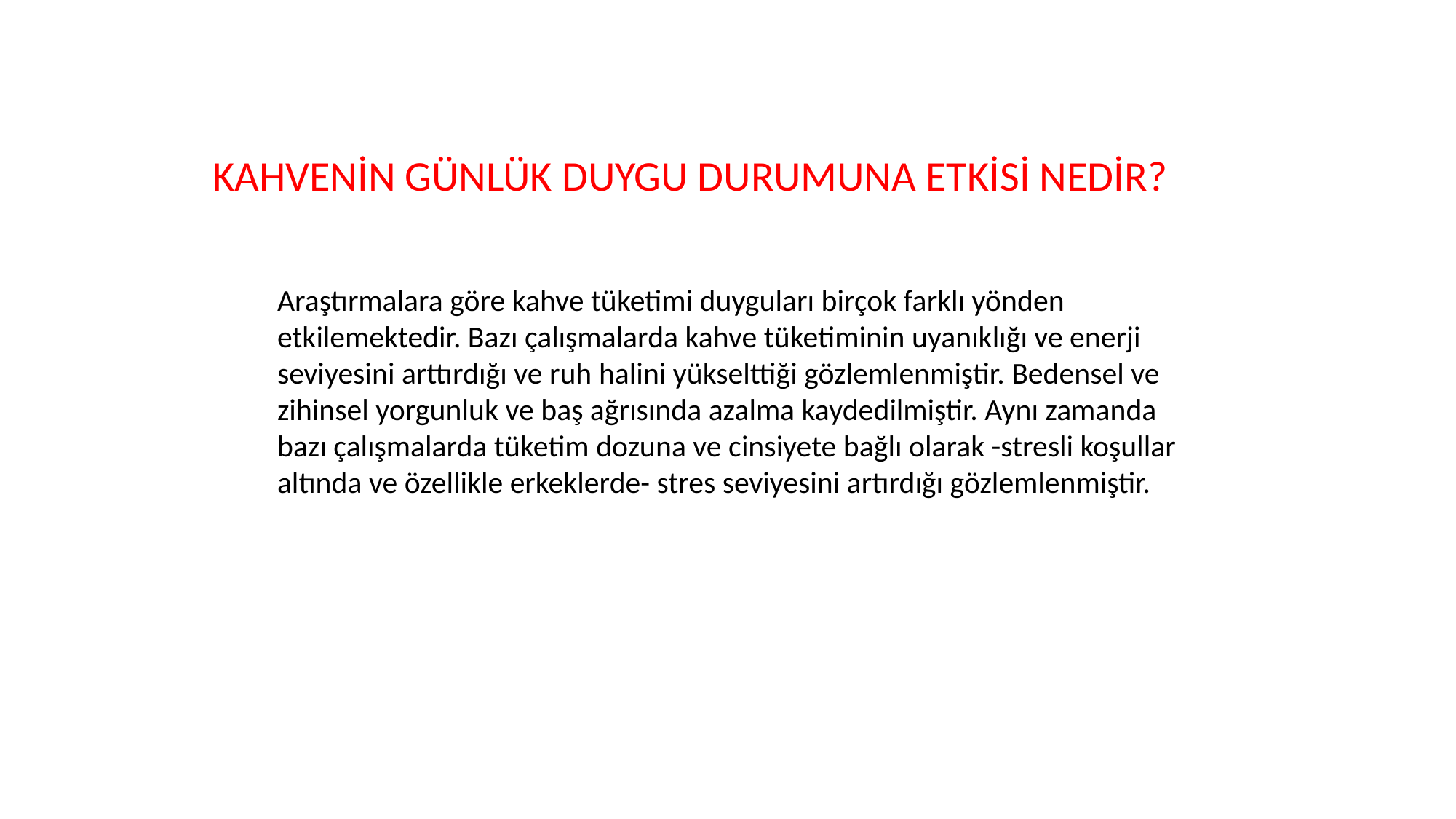

KAHVENİN GÜNLÜK DUYGU DURUMUNA ETKİSİ NEDİR?
Araştırmalara göre kahve tüketimi duyguları birçok farklı yönden etkilemektedir. Bazı çalışmalarda kahve tüketiminin uyanıklığı ve enerji seviyesini arttırdığı ve ruh halini yükselttiği gözlemlenmiştir. Bedensel ve zihinsel yorgunluk ve baş ağrısında azalma kaydedilmiştir. Aynı zamanda bazı çalışmalarda tüketim dozuna ve cinsiyete bağlı olarak -stresli koşullar altında ve özellikle erkeklerde- stres seviyesini artırdığı gözlemlenmiştir.